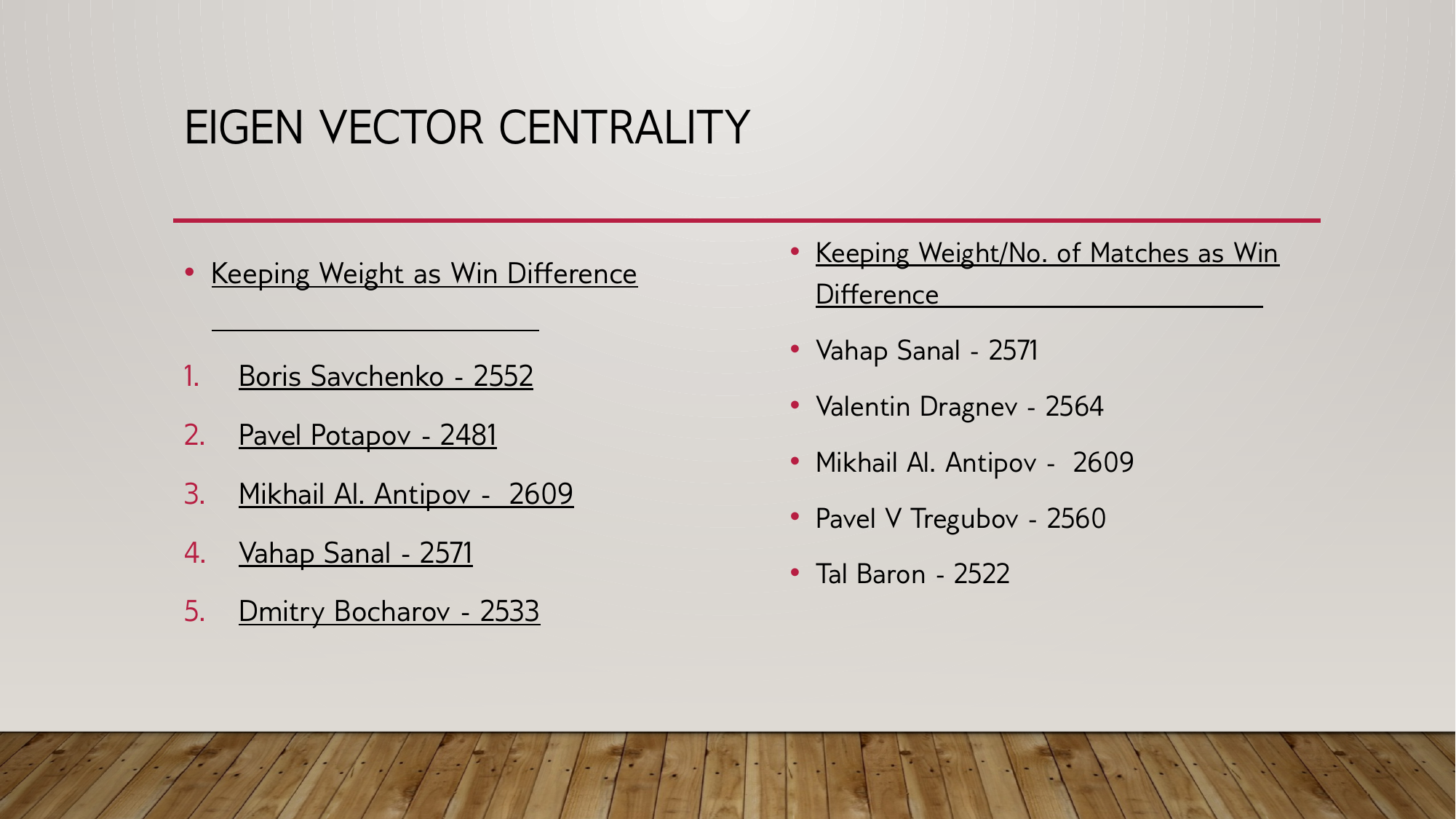

# Eigen vector centrality
Keeping Weight/No. of Matches as Win Difference
Vahap Sanal - 2571
Valentin Dragnev - 2564
Mikhail Al. Antipov -  2609
Pavel V Tregubov - 2560
Tal Baron - 2522
Keeping Weight as Win Difference
Boris Savchenko - 2552
Pavel Potapov - 2481
Mikhail Al. Antipov -  2609
Vahap Sanal - 2571
Dmitry Bocharov - 2533